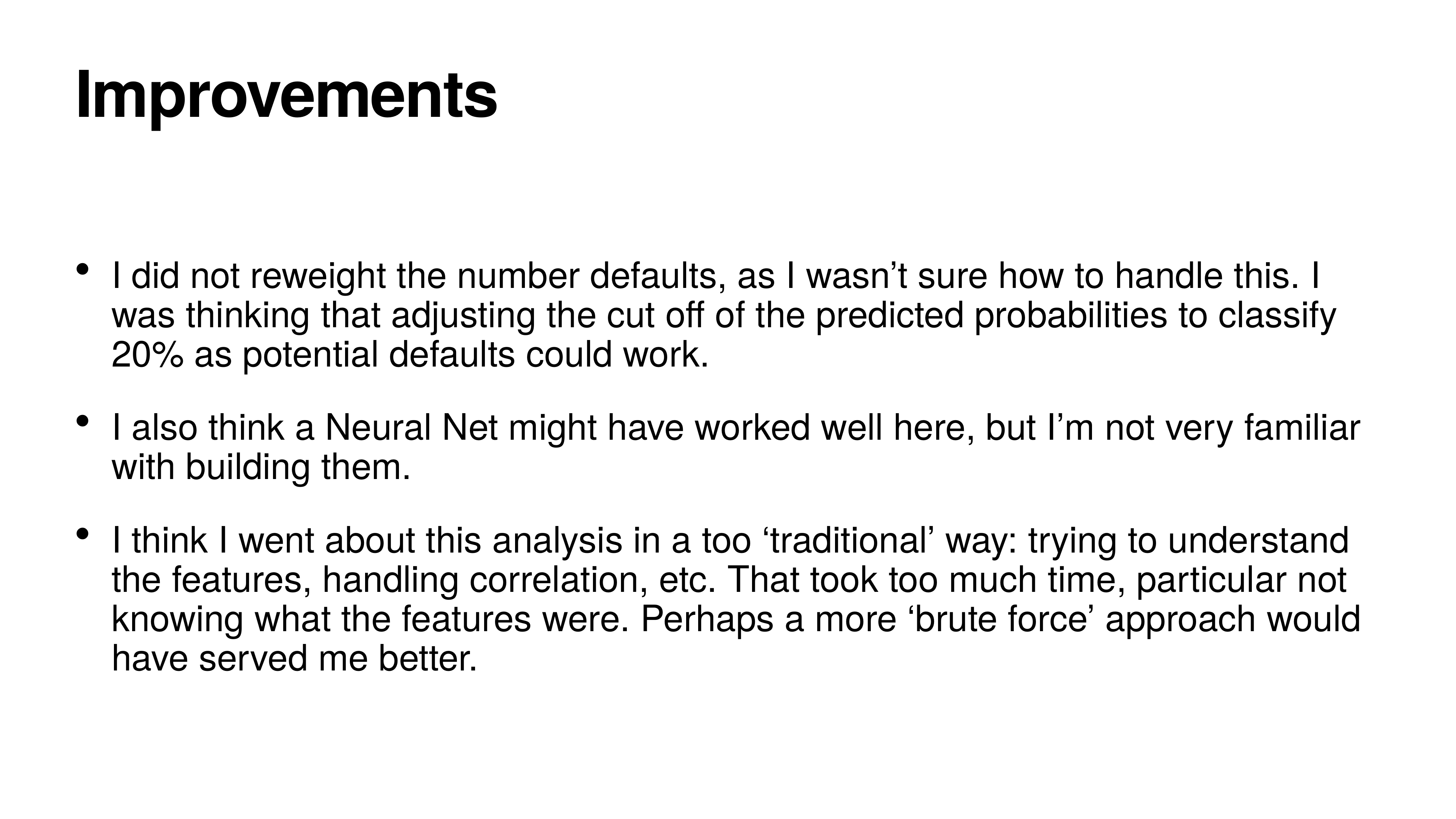

# Improvements

I did not reweight the number defaults, as I wasn’t sure how to handle this. I was thinking that adjusting the cut off of the predicted probabilities to classify 20% as potential defaults could work.
I also think a Neural Net might have worked well here, but I’m not very familiar with building them.
I think I went about this analysis in a too ‘traditional’ way: trying to understand the features, handling correlation, etc. That took too much time, particular not knowing what the features were. Perhaps a more ‘brute force’ approach would have served me better.